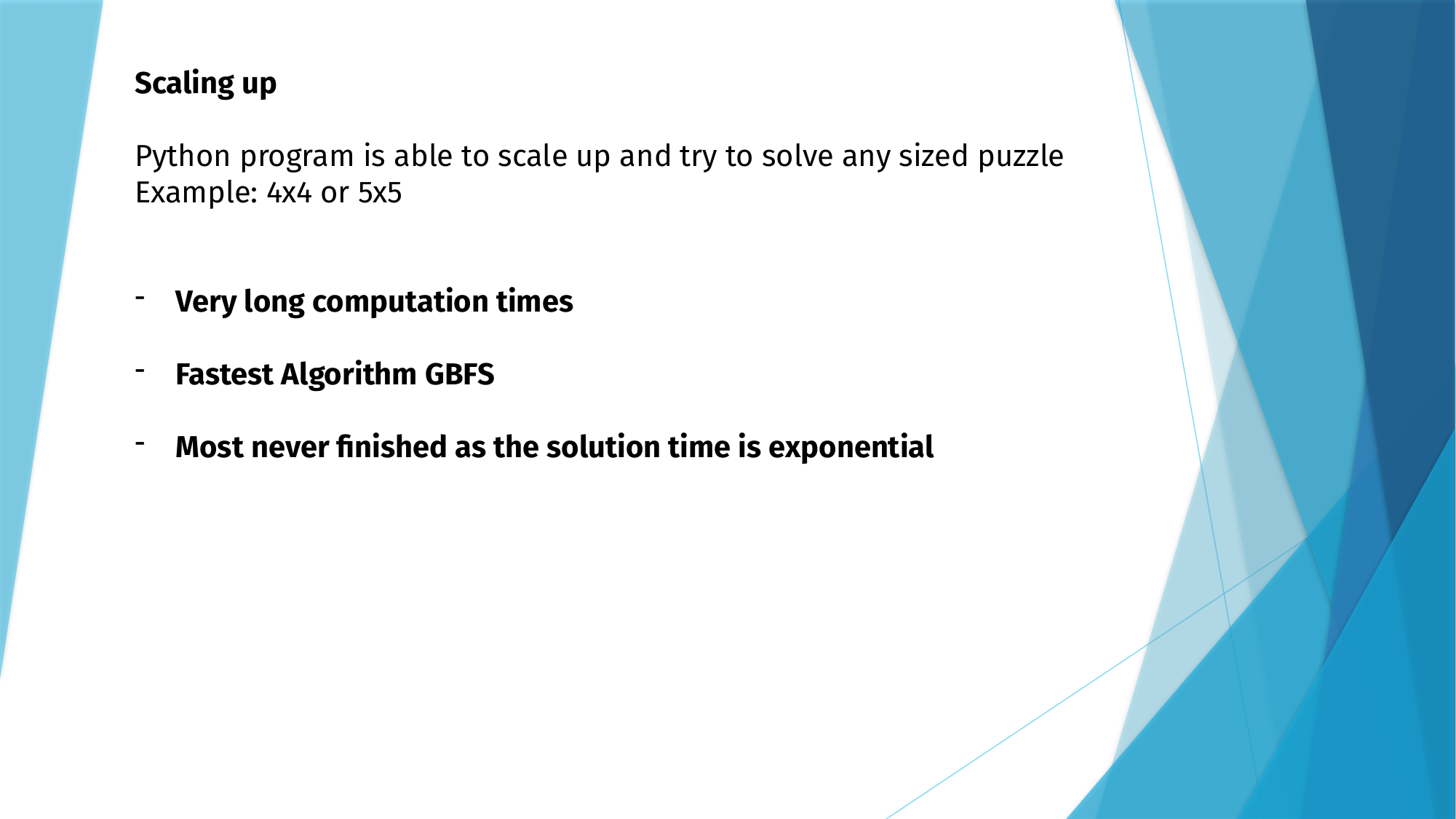

Scaling up

Python program is able to scale up and try to solve any sized puzzle
Example: 4x4 or 5x5

Very long computation times

Fastest Algorithm GBFS

Most never finished as the solution time is exponential